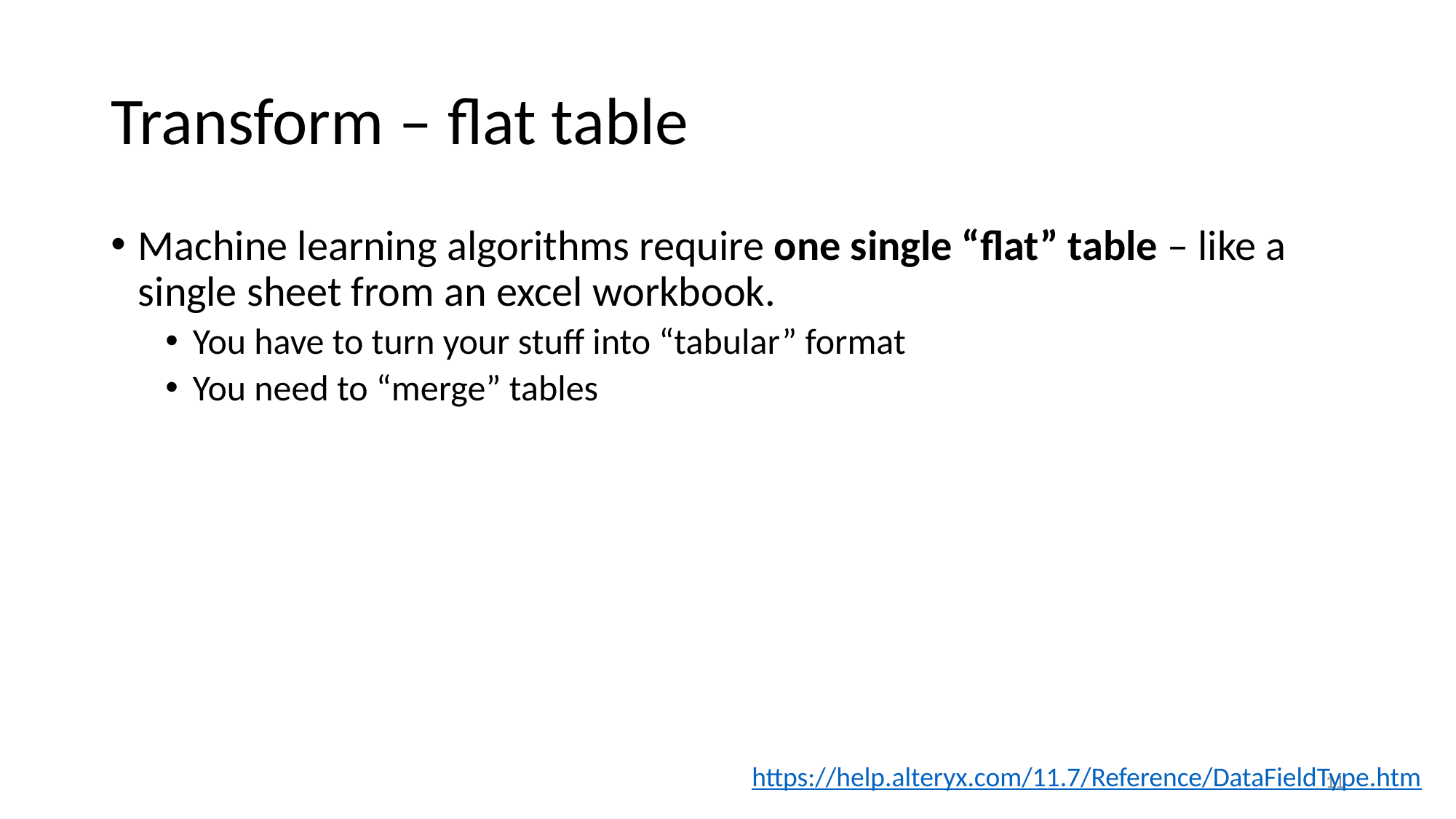

# Transform – flat table
Machine learning algorithms require one single “flat” table – like a single sheet from an excel workbook.
You have to turn your stuff into “tabular” format
You need to “merge” tables
https://help.alteryx.com/11.7/Reference/DataFieldType.htm
11